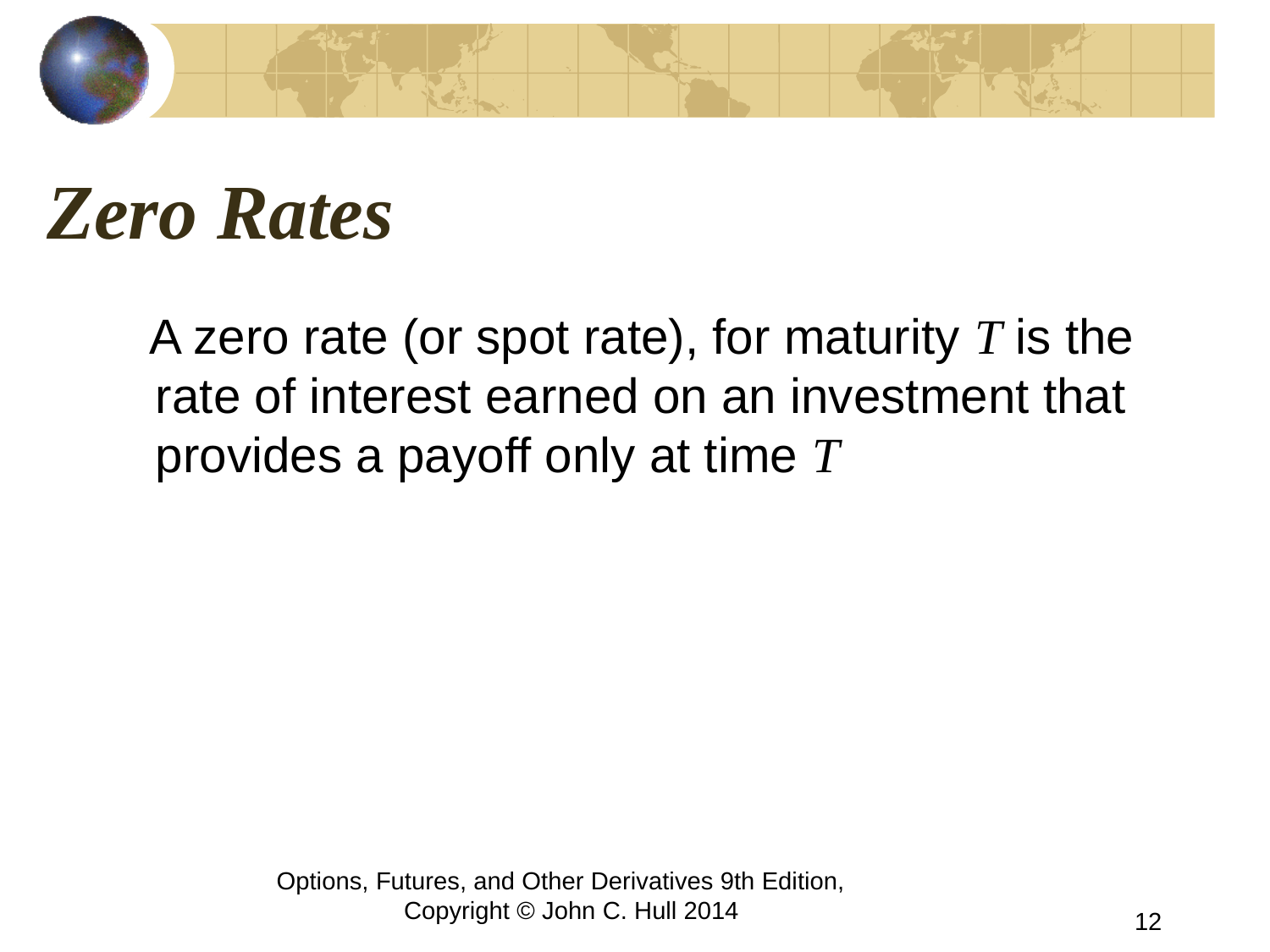

# Zero Rates
   A zero rate (or spot rate), for maturity T is the rate of interest earned on an investment that provides a payoff only at time T

Options, Futures, and Other Derivatives 9th Edition,    Copyright © John C. Hull 2014
12